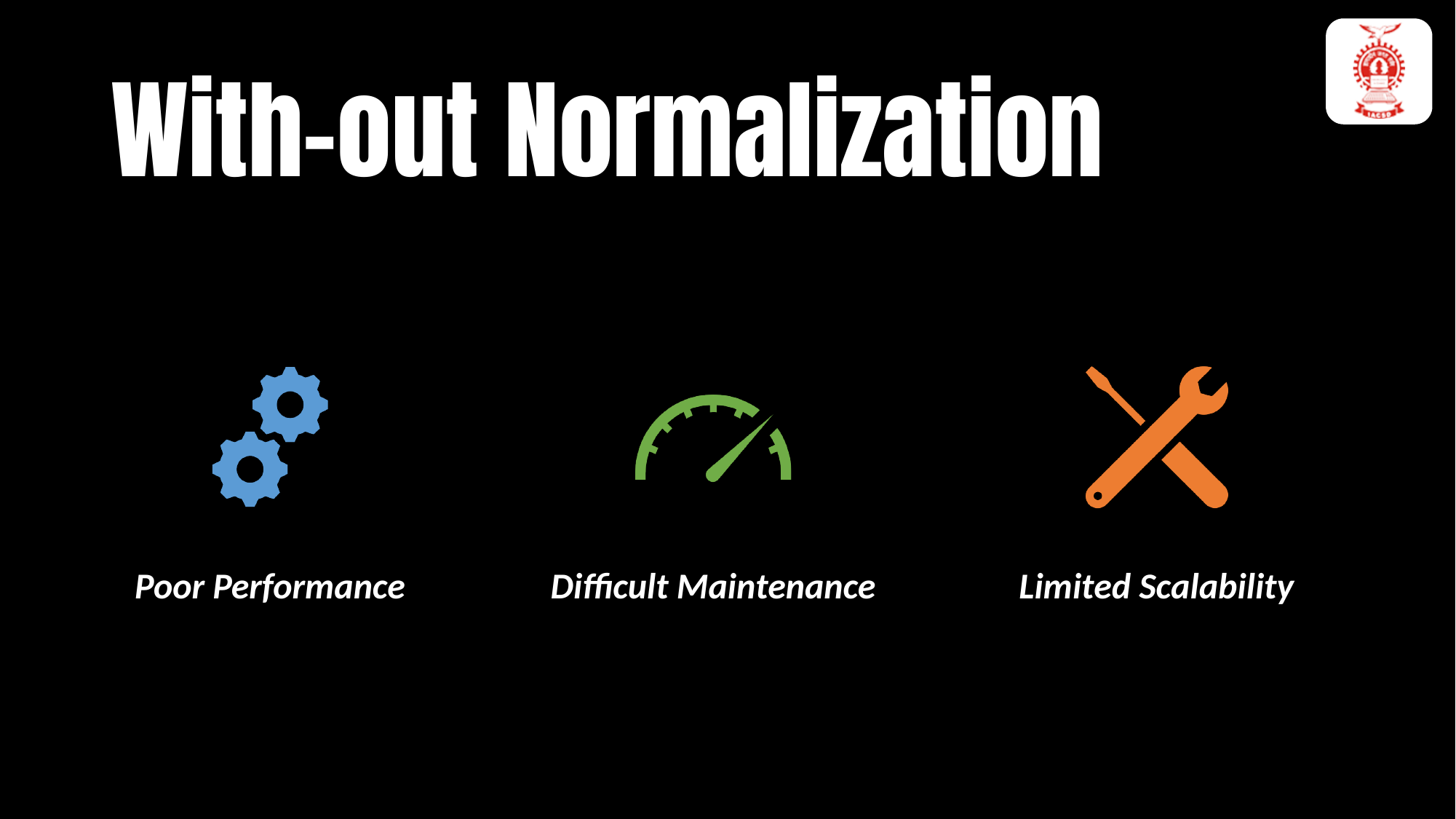

Why Normalization
# With-out Normalization
It's important to note that while normalization offers many benefits, it should be applied judiciously. Over-normalization can lead to complex database structures that may hinder performance or introduce unnecessary overhead. Striking the right balance between normalization and denormalization, considering the specific requirements and characteristics of the data, is crucial in database design.

Data Redundancy
Inconsistency and Anomalies
Update Anomalies
Poor Performance
Difficult Maintenance
Limited Scalability